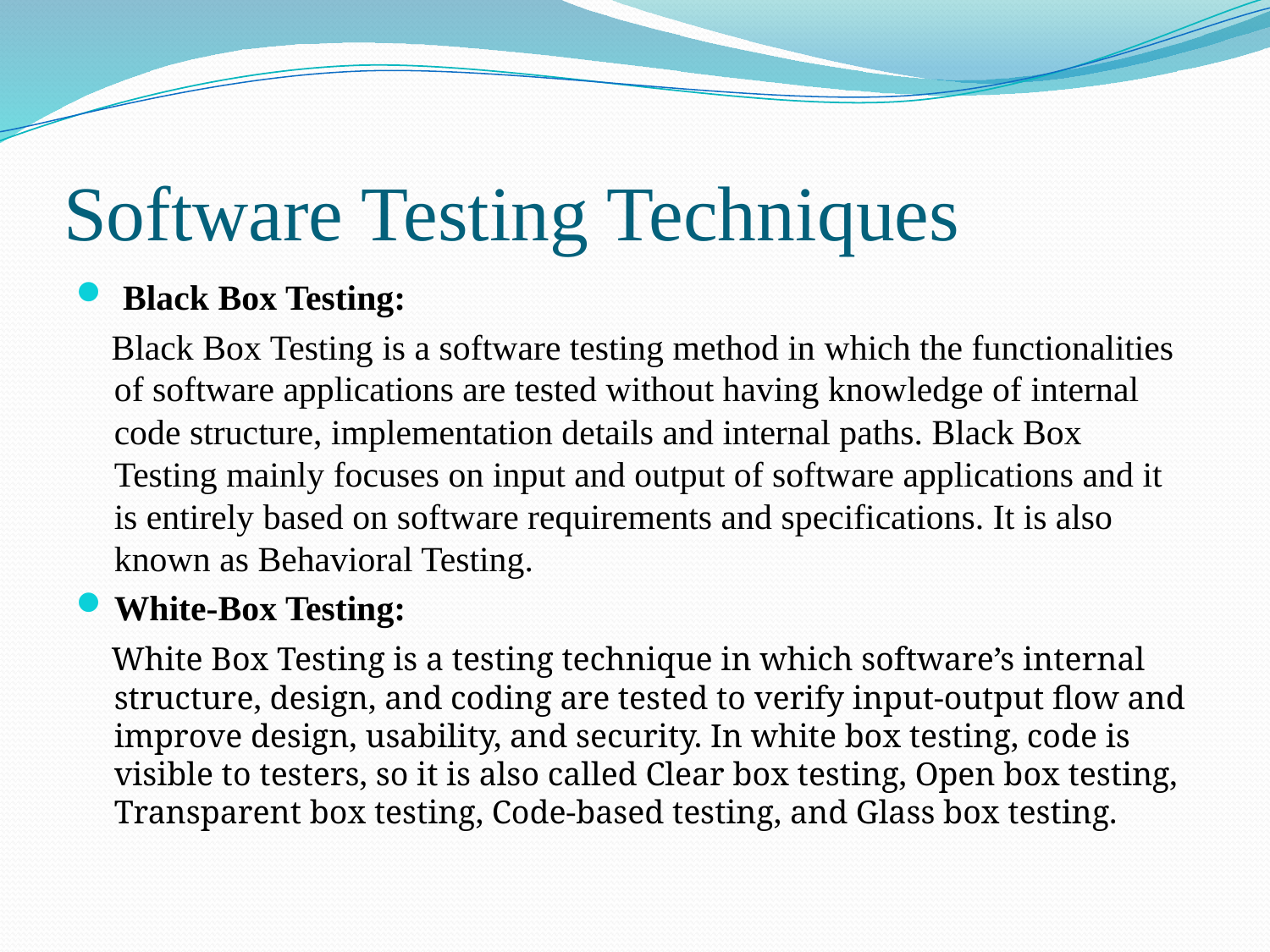

# Software Testing Techniques
 Black Box Testing:
    Black Box Testing is a software testing method in which the functionalities of software applications are tested without having knowledge of internal code structure, implementation details and internal paths. Black Box Testing mainly focuses on input and output of software applications and it is entirely based on software requirements and specifications. It is also known as Behavioral Testing.
White-Box Testing:
    White Box Testing is a testing technique in which software’s internal structure, design, and coding are tested to verify input-output flow and improve design, usability, and security. In white box testing, code is visible to testers, so it is also called Clear box testing, Open box testing, Transparent box testing, Code-based testing, and Glass box testing.